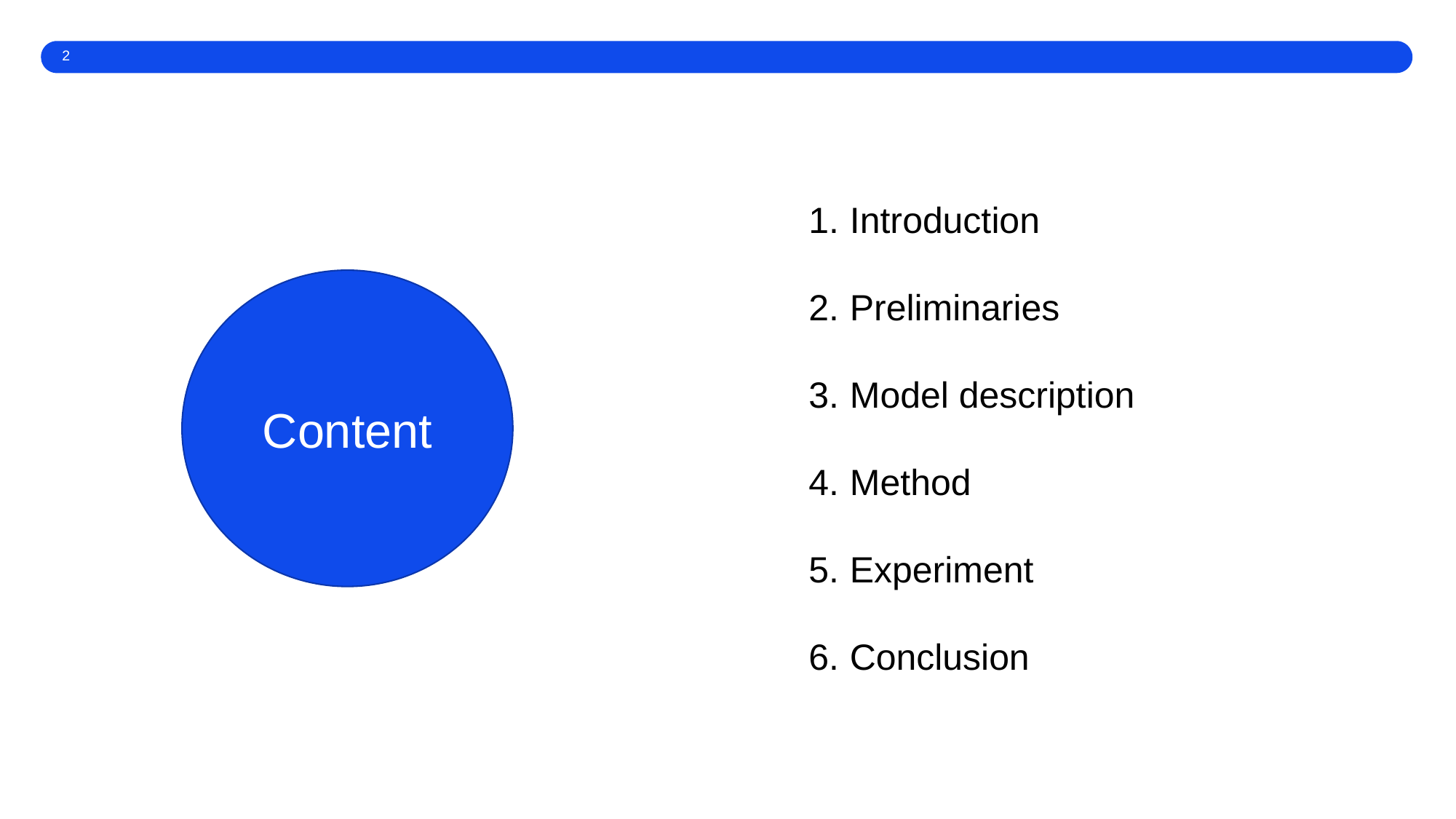

2
Introduction

Preliminaries

Model description

Method

Experiment

Conclusion
Content